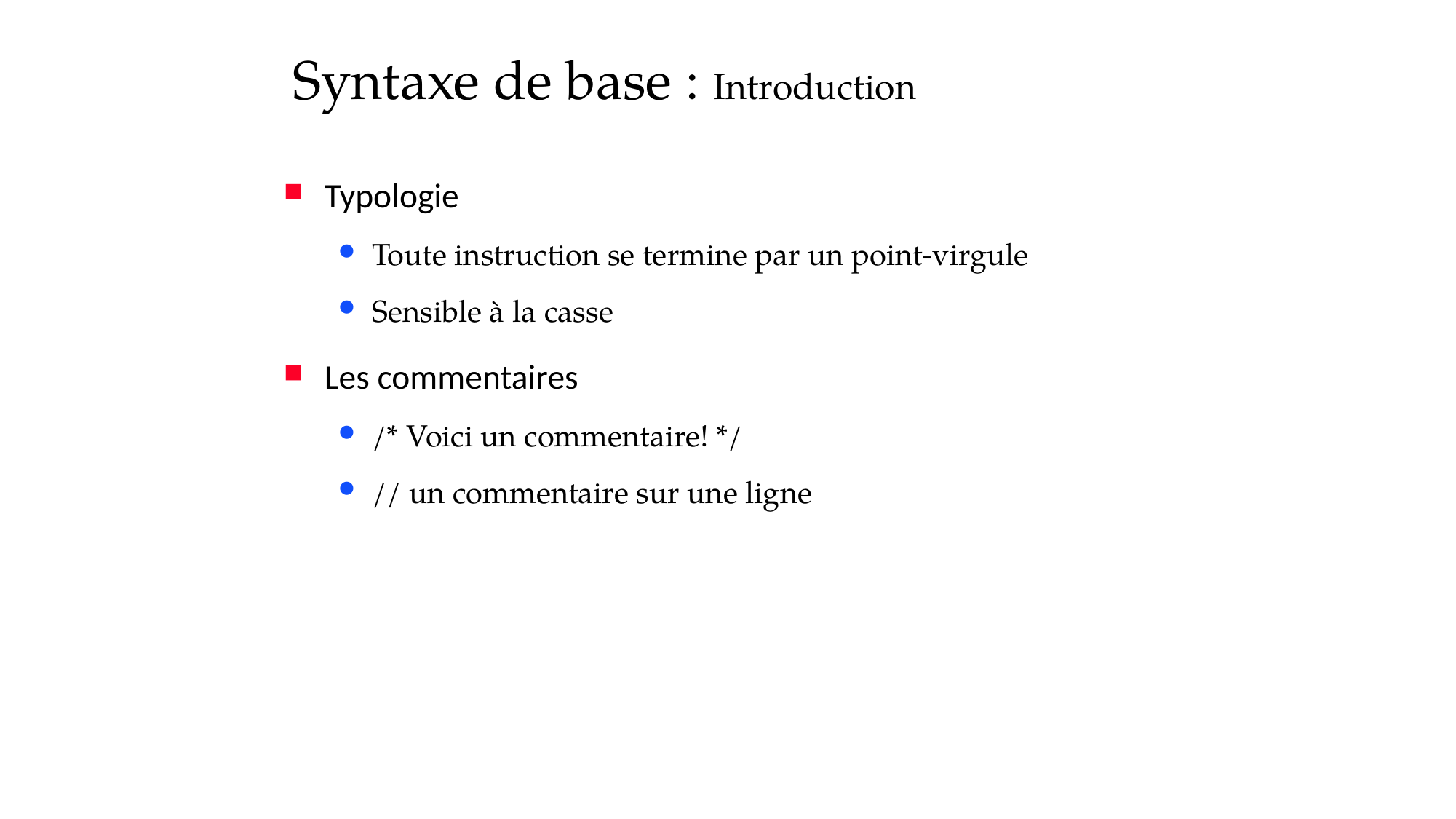

# Syntaxe de base : Introduction
Typologie

Toute instruction se termine par un point-virgule

Sensible à la casse

Les commentaires

/* Voici un commentaire! */

// un commentaire sur une ligne